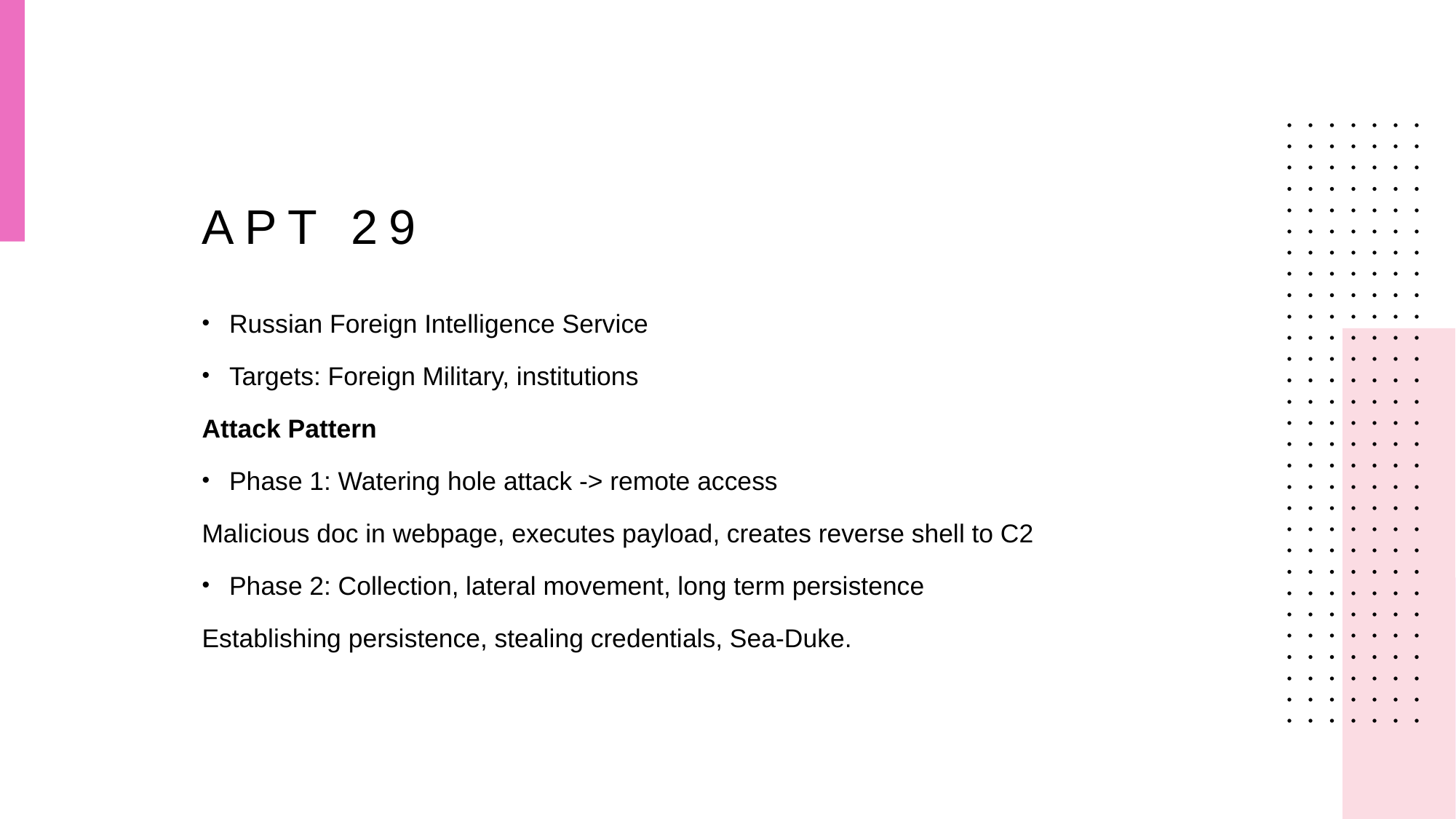

# APT 29
Russian Foreign Intelligence Service
Targets: Foreign Military, institutions
Attack Pattern
Phase 1: Watering hole attack -> remote access
Malicious doc in webpage, executes payload, creates reverse shell to C2
Phase 2: Collection, lateral movement, long term persistence
Establishing persistence, stealing credentials, Sea-Duke.